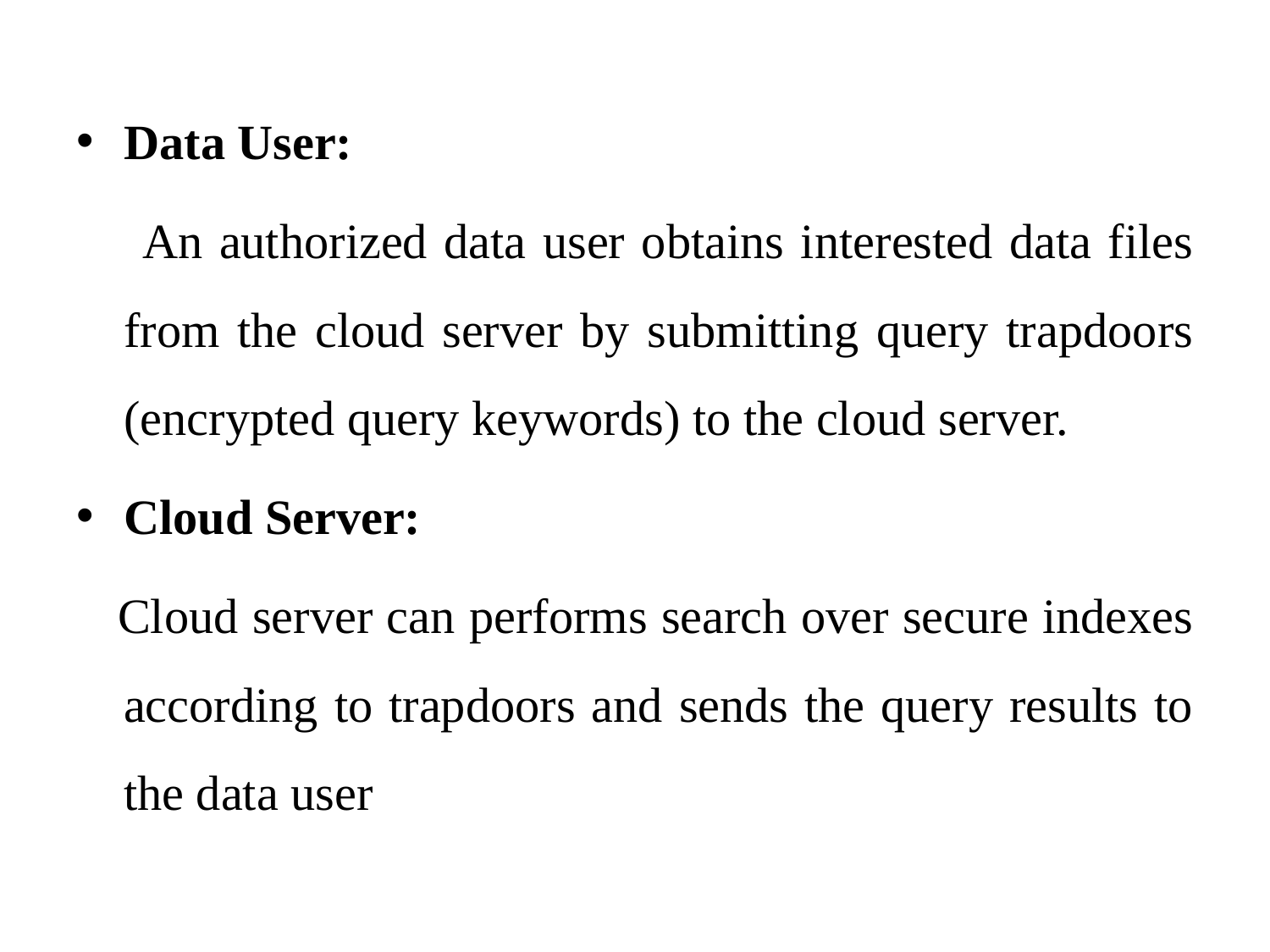

Data User:
    An authorized data user obtains interested data files from the cloud server by submitting query trapdoors (encrypted query keywords) to the cloud server.
Cloud Server:
   Cloud server can performs search over secure indexes according to trapdoors and sends the query results to the data user